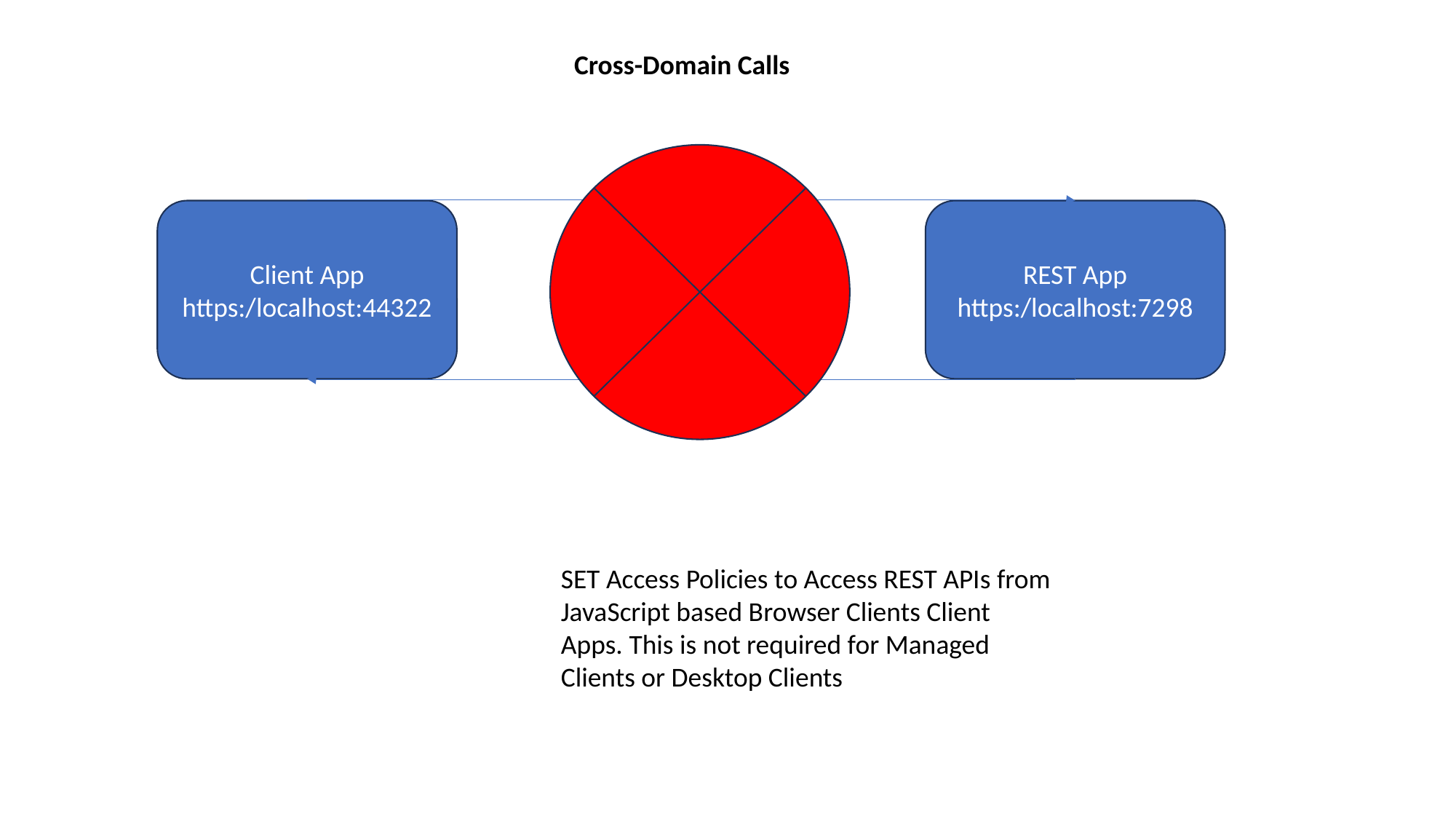

Cross-Domain Calls

Client App
https:/localhost:44322
REST App
https:/localhost:7298
SET Access Policies to Access REST APIs from JavaScript based Browser Clients Client Apps. This is not required for Managed Clients or Desktop Clients